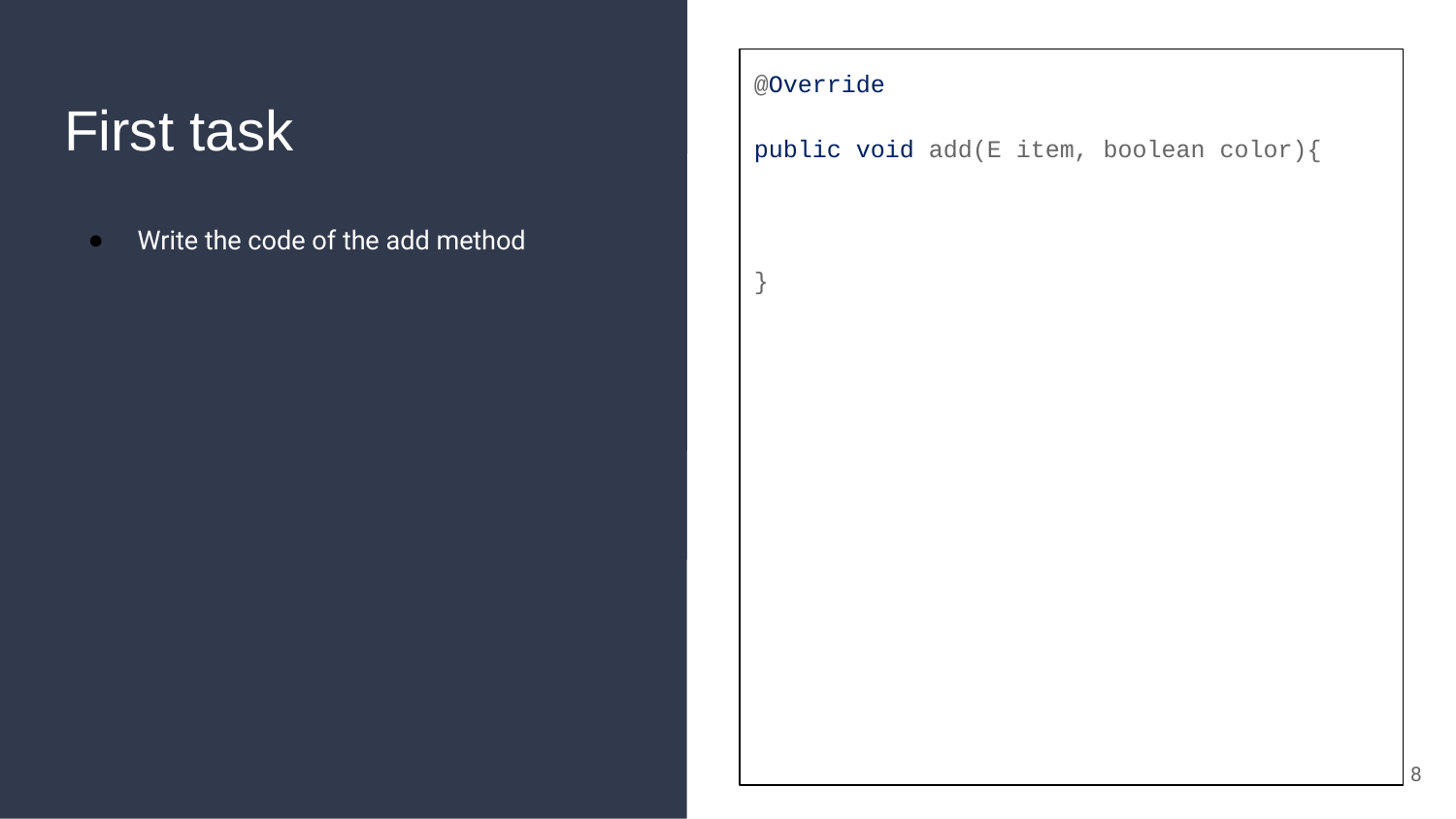

@Override
public void add(E item, boolean color){

}
# First task
Write the code of the add method

8